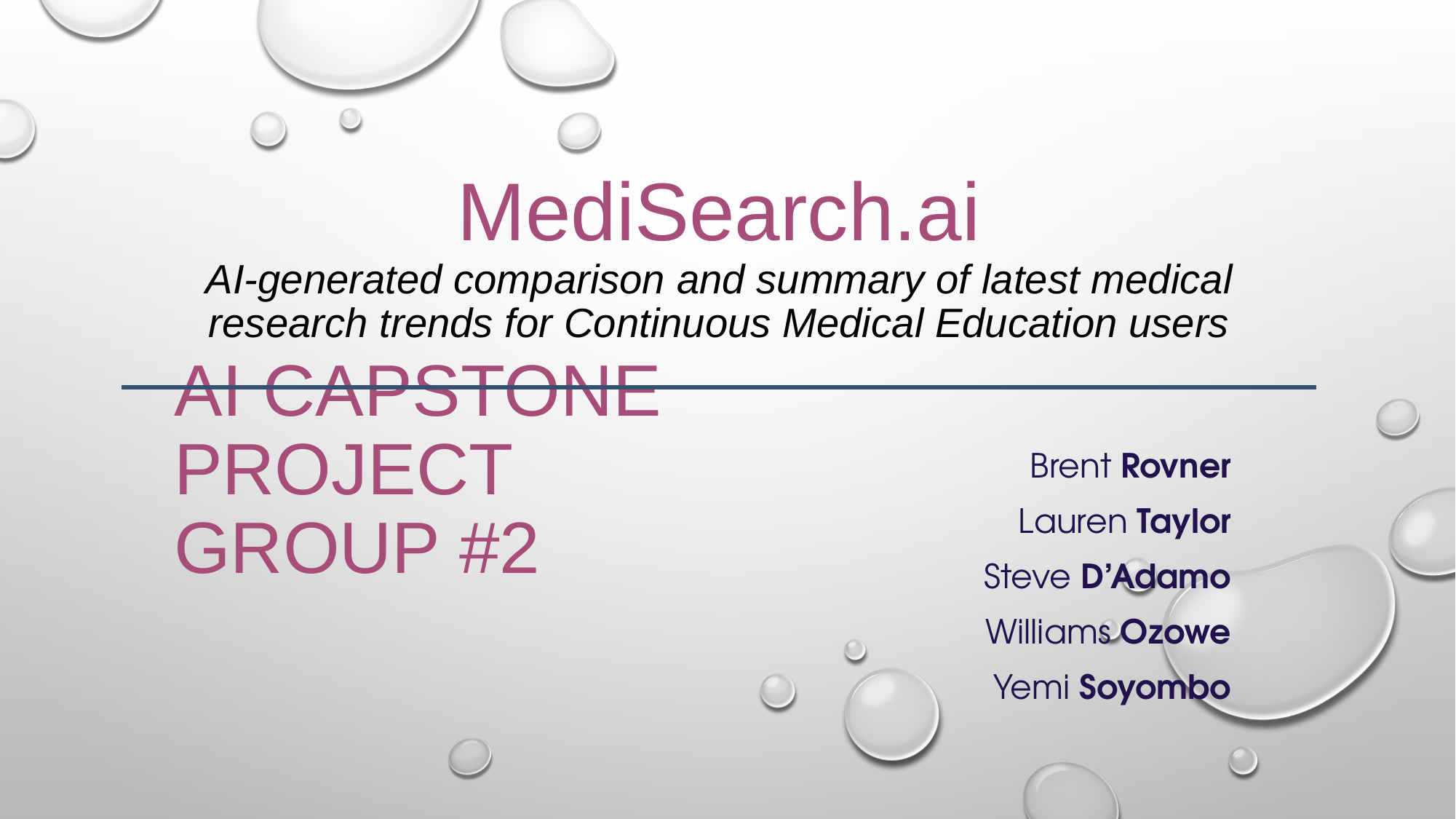

MediSearch.ai
AI-generated comparison and summary of latest medical research trends for Continuous Medical Education users
# AI CAPSTONE PROJECT
GROUP #2
Brent Rovner
Lauren Taylor
Steve D’Adamo
Williams Ozowe
Yemi Soyombo